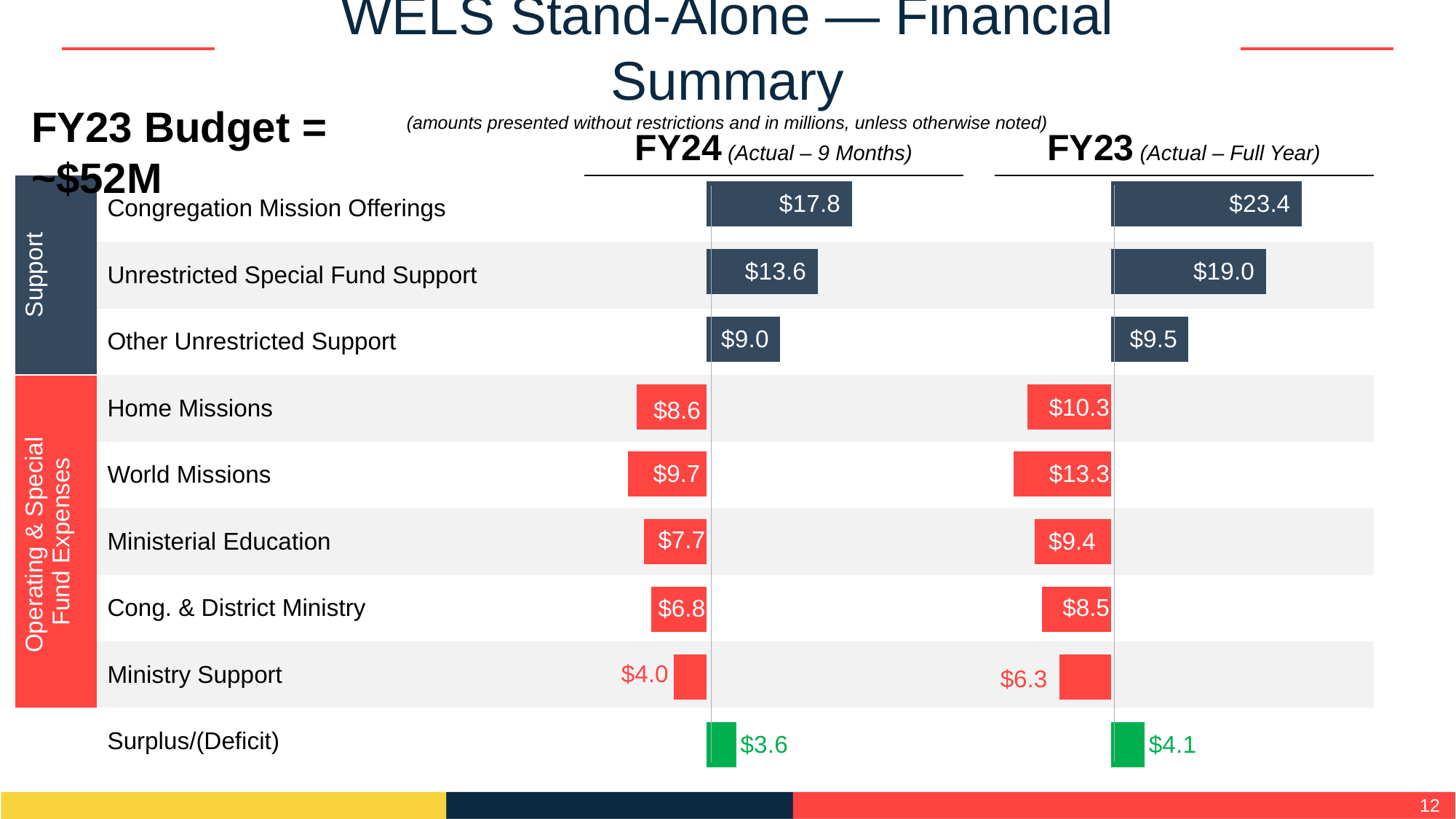

WELS Stand-Alone ― Financial Summary
(amounts presented without restrictions and in millions, unless otherwise noted)
FY23 Budget = ~$52M
|  |  | FY24 (Actual – 9 Months) |  | FY23 (Actual – Full Year) |
| --- | --- | --- | --- | --- |
| Support | Congregation Mission Offerings |  |  |  |
|  | Unrestricted Special Fund Support |  |  |  |
|  | Other Unrestricted Support |  |  |  |
| Operating & Special Fund Expenses | Home Missions |  |  |  |
|  | World Missions |  |  |  |
|  | Ministerial Education |  |  |  |
|  | Cong. & District Ministry |  |  |  |
|  | Ministry Support |  |  |  |
|  | Surplus/(Deficit) |  |  |  |

### Chart

| Category | Series 1 |
|---|---|
| Surplus | 3.6 |
| Operating & Special Fund Expenses - Ministry Support | -4.0 |
| Operating & Special Fund Expenses - Cong. & District Ministry | -6.8 |
| Operating & Special Fund Expenses - Ministerial Education | -7.7 |
| Operating & Special Fund Expenses - World Missions | -9.7 |
| Operating & Special Fund Expenses - Home Missions | -8.6 |
| Other Unrestricted Support | 9.0 |
| Unrestricted Special Fund Support | 13.6 |
| Congregation Mission Offerings | 17.8 |

### Chart

| Category | Series 1 |
|---|---|
| Surplus | 4.1 |
| Operating & Special Fund Expenses - Ministry Support | -6.3 |
| Operating & Special Fund Expenses - Cong. & District Ministry | -8.5 |
| Operating & Special Fund Expenses - Ministerial Education | -9.4 |
| Operating & Special Fund Expenses - World Missions | -13.3 |
| Operating & Special Fund Expenses - Home Missions | -10.3 |
| Other Unrestricted Support | 9.5 |
| Unrestricted Special Fund Support | 19.0 |
| Congregation Mission Offerings | 23.4 |
$10.3
$8.6
$9.7
$13.3
$7.7
$9.4
$8.5
$6.8
$4.0
$6.3
12